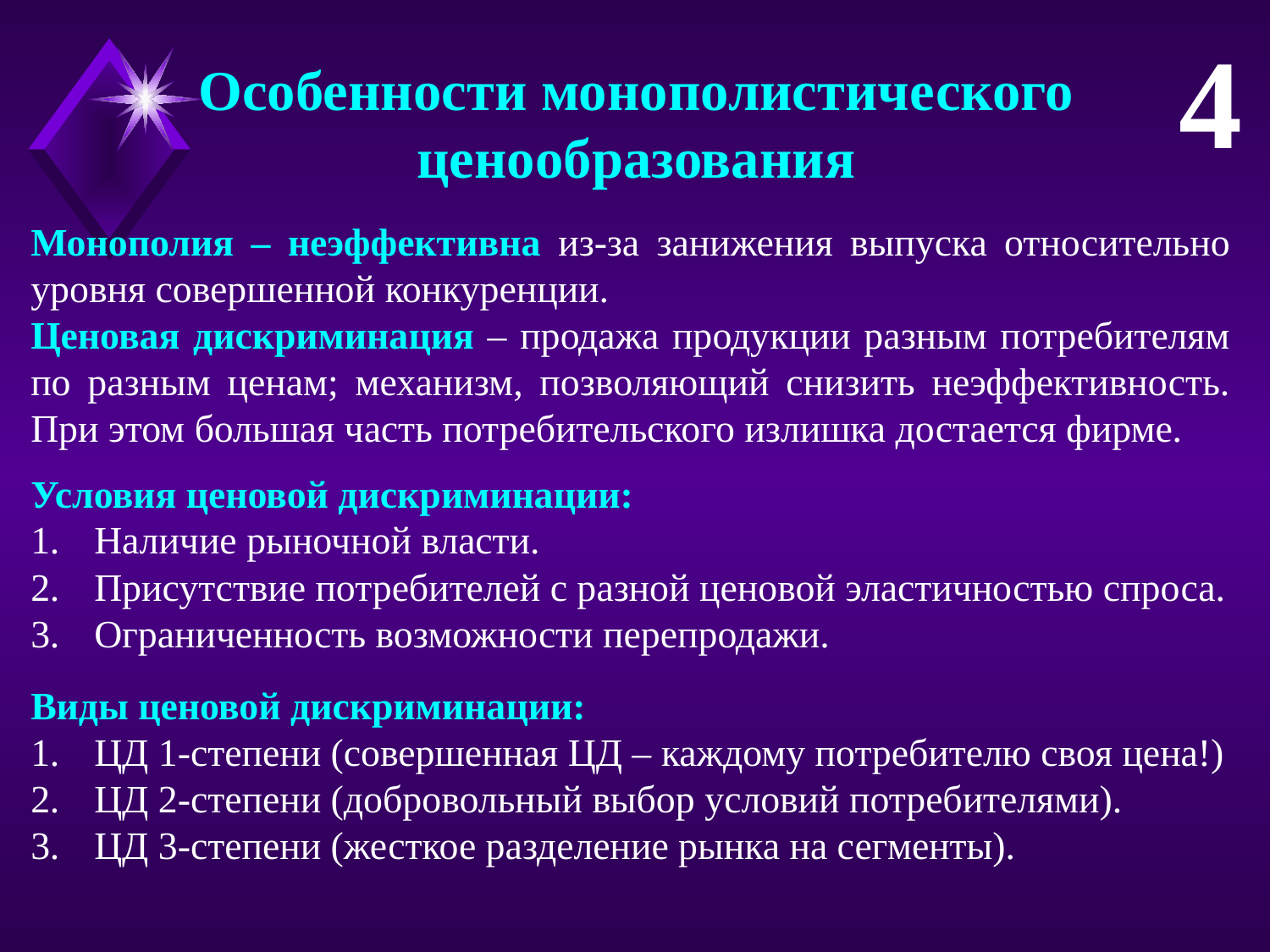

4
Особенности монополистического
ценообразования
Монополия – неэффективна из-за занижения выпуска относительно уровня совершенной конкуренции.
Ценовая дискриминация – продажа продукции разным потребителям по разным ценам; механизм, позволяющий снизить неэффективность. При этом большая часть потребительского излишка достается фирме.
Условия ценовой дискриминации:
Наличие рыночной власти.
Присутствие потребителей с разной ценовой эластичностью спроса.
Ограниченность возможности перепродажи.
Виды ценовой дискриминации:
ЦД 1-степени (совершенная ЦД – каждому потребителю своя цена!)
ЦД 2-степени (добровольный выбор условий потребителями).
ЦД 3-степени (жесткое разделение рынка на сегменты).